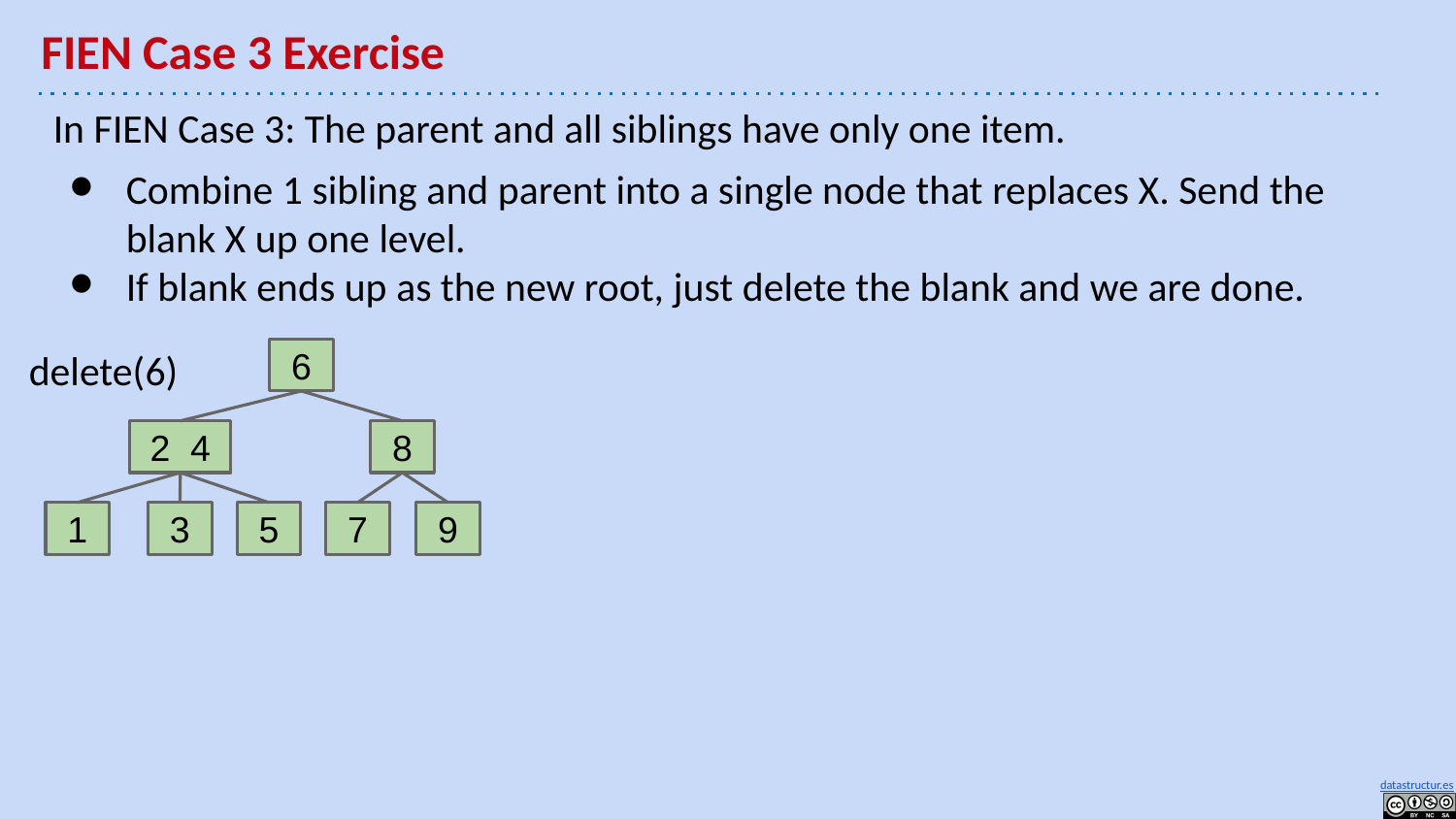

# FIEN Case 3 Exercise
In FIEN Case 3: The parent and all siblings have only one item.
Combine 1 sibling and parent into a single node that replaces X. Send the blank X up one level.
If blank ends up as the new root, just delete the blank and we are done.

delete(6)
6
2  4
8
1
3
5
7
9